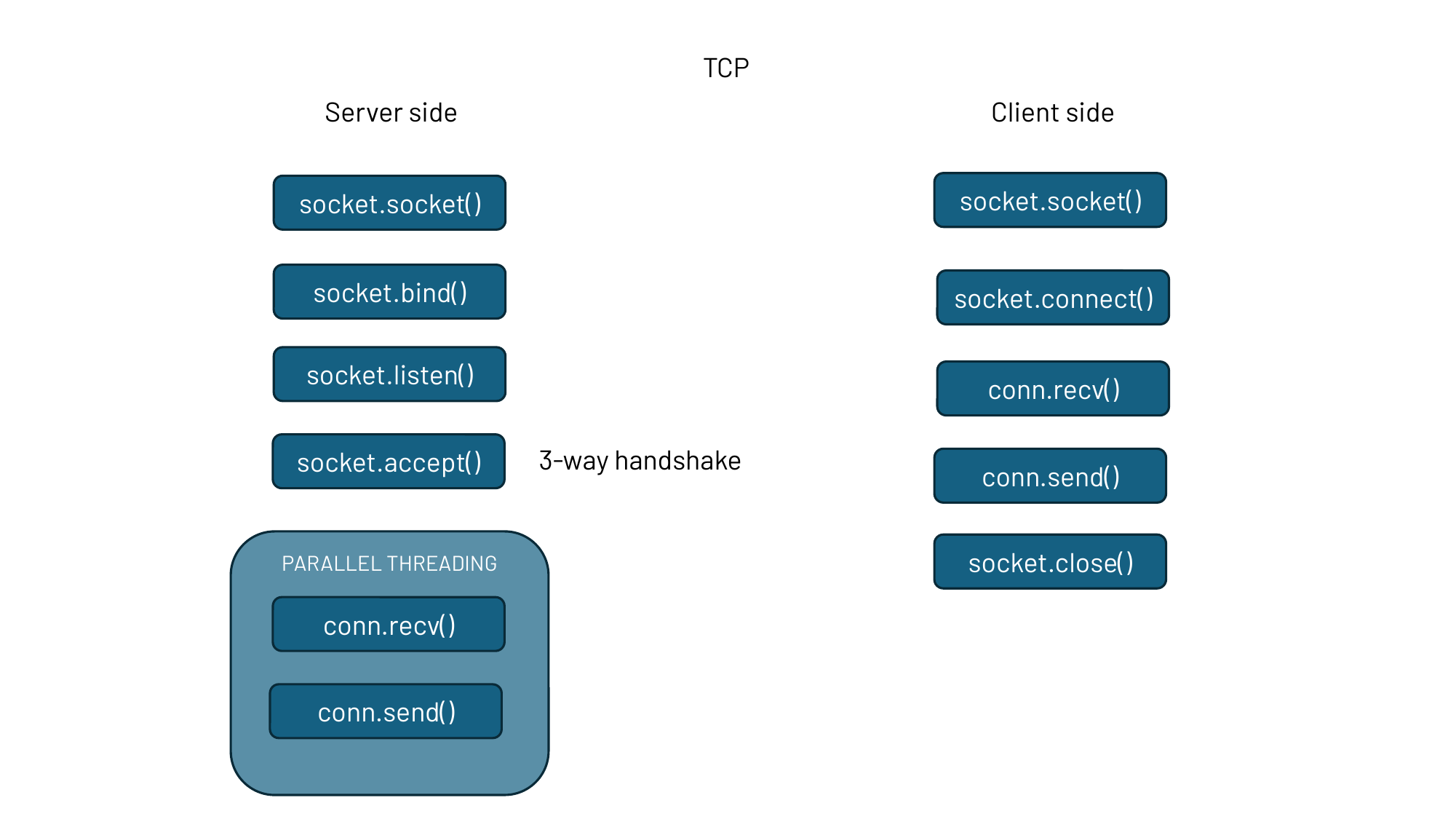

TCP
Server side
Client side
socket.socket()
socket.socket()
socket.bind()
socket.connect()
socket.listen()
conn.recv()
socket.accept()
3-way handshake
conn.send()
PARALLEL THREADING
socket.close()
conn.recv()
conn.send()